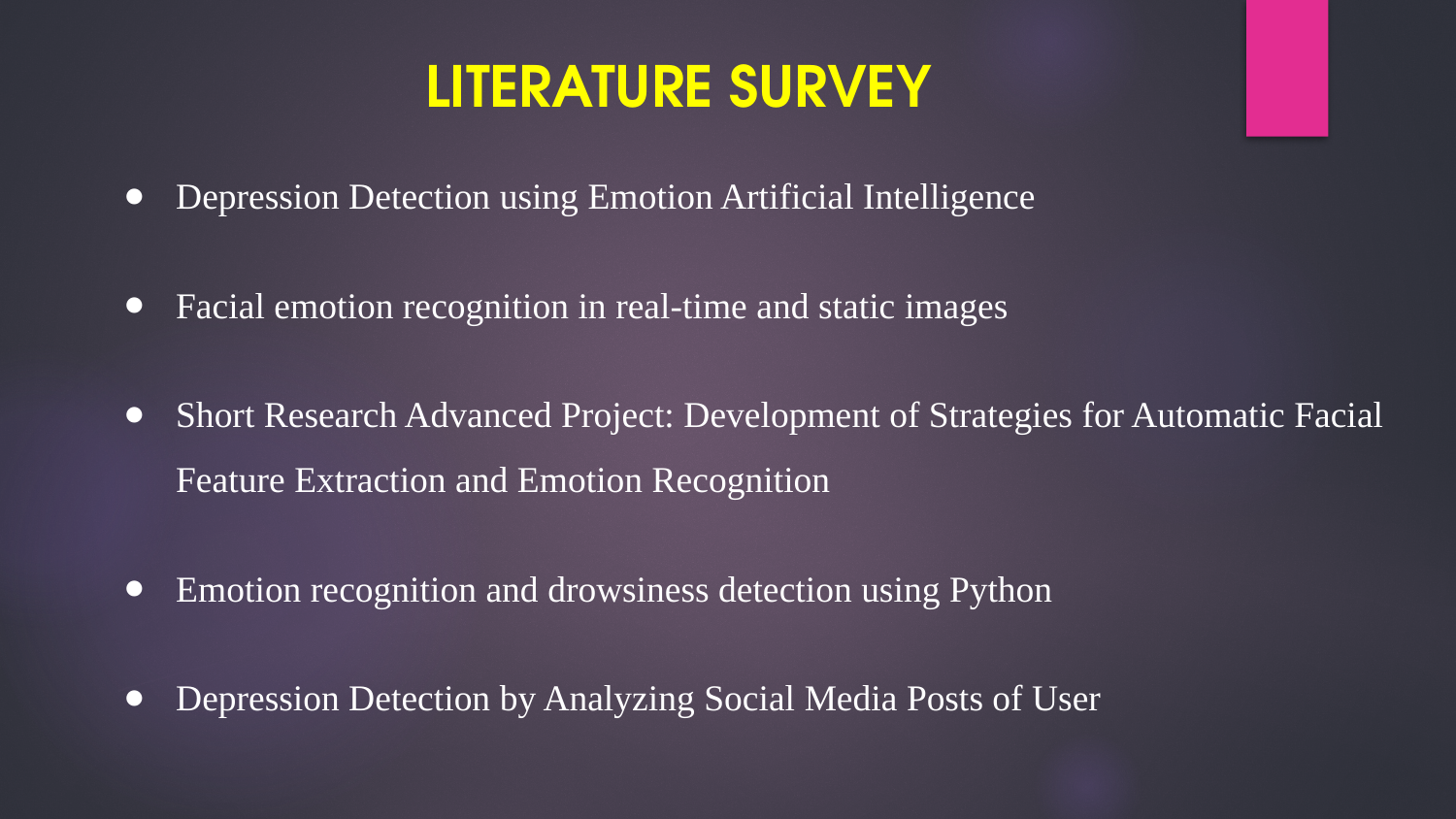

# LITERATURE SURVEY
Depression Detection using Emotion Artificial Intelligence

Facial emotion recognition in real-time and static images

Short Research Advanced Project: Development of Strategies for Automatic Facial Feature Extraction and Emotion Recognition

Emotion recognition and drowsiness detection using Python

Depression Detection by Analyzing Social Media Posts of User